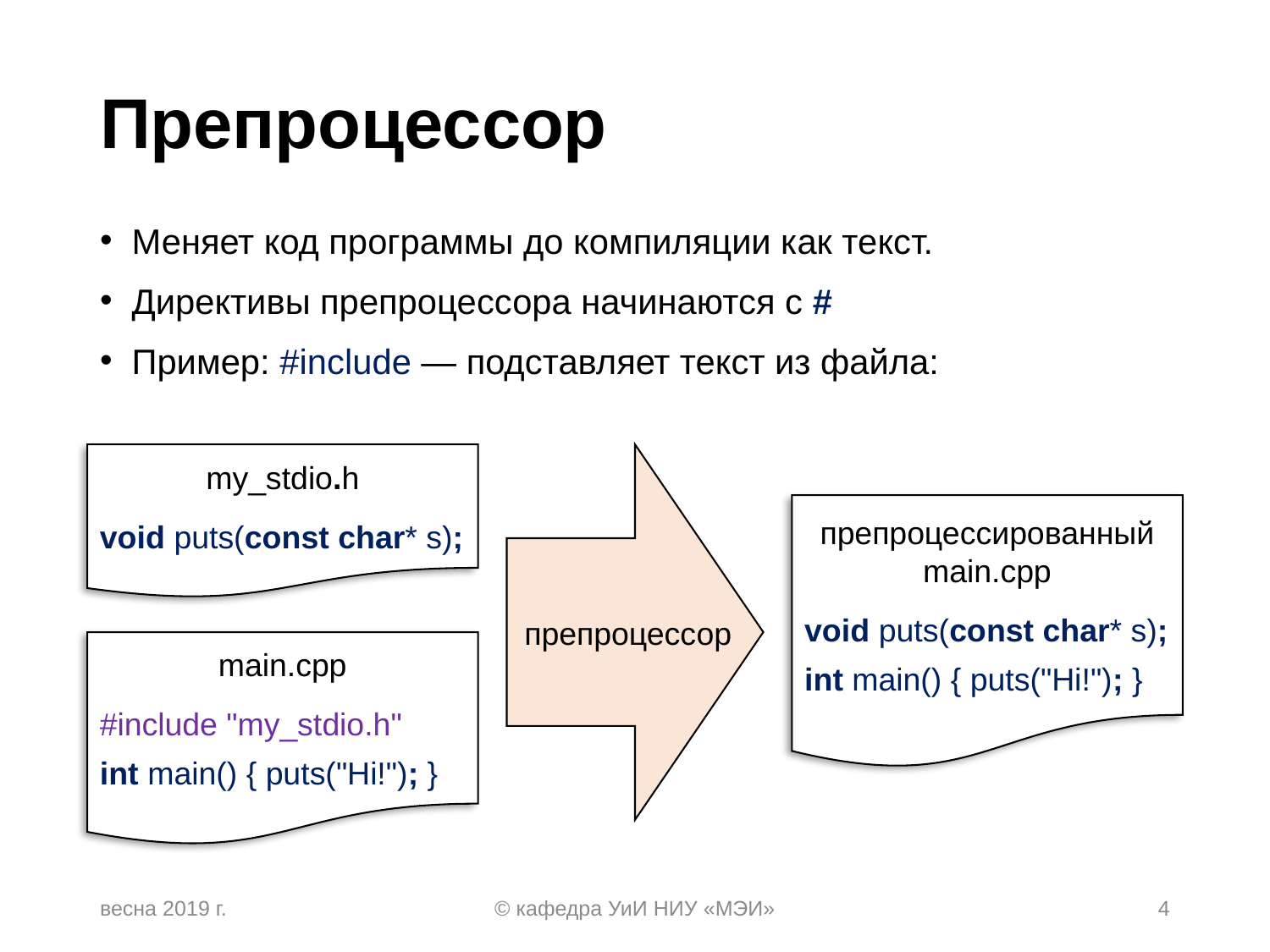

# Препроцессор
Меняет код программы до компиляции как текст.
Директивы препроцессора начинаются с #
Пример: #include — подставляет текст из файла:
my_stdio.h
void puts(const char* s);
препроцессор
препроцессированный main.cpp
void puts(const char* s);
int main() { puts("Hi!"); }
main.cpp
#include "my_stdio.h"
int main() { puts("Hi!"); }
весна 2019 г.
© кафедра УиИ НИУ «МЭИ»
4